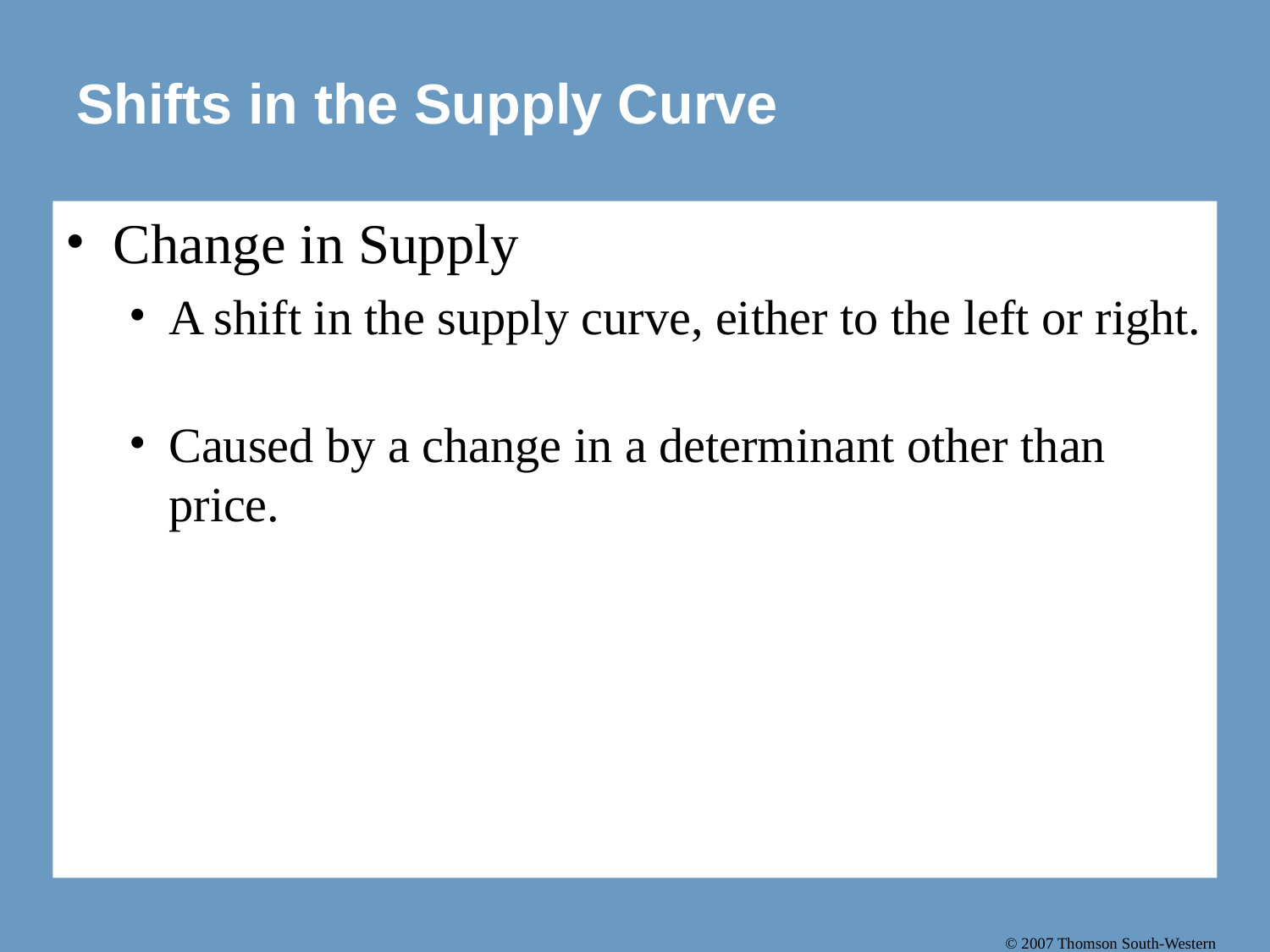

# Shifts in the Supply Curve
Change in Supply
A shift in the supply curve, either to the left or right.
Caused by a change in a determinant other than price.